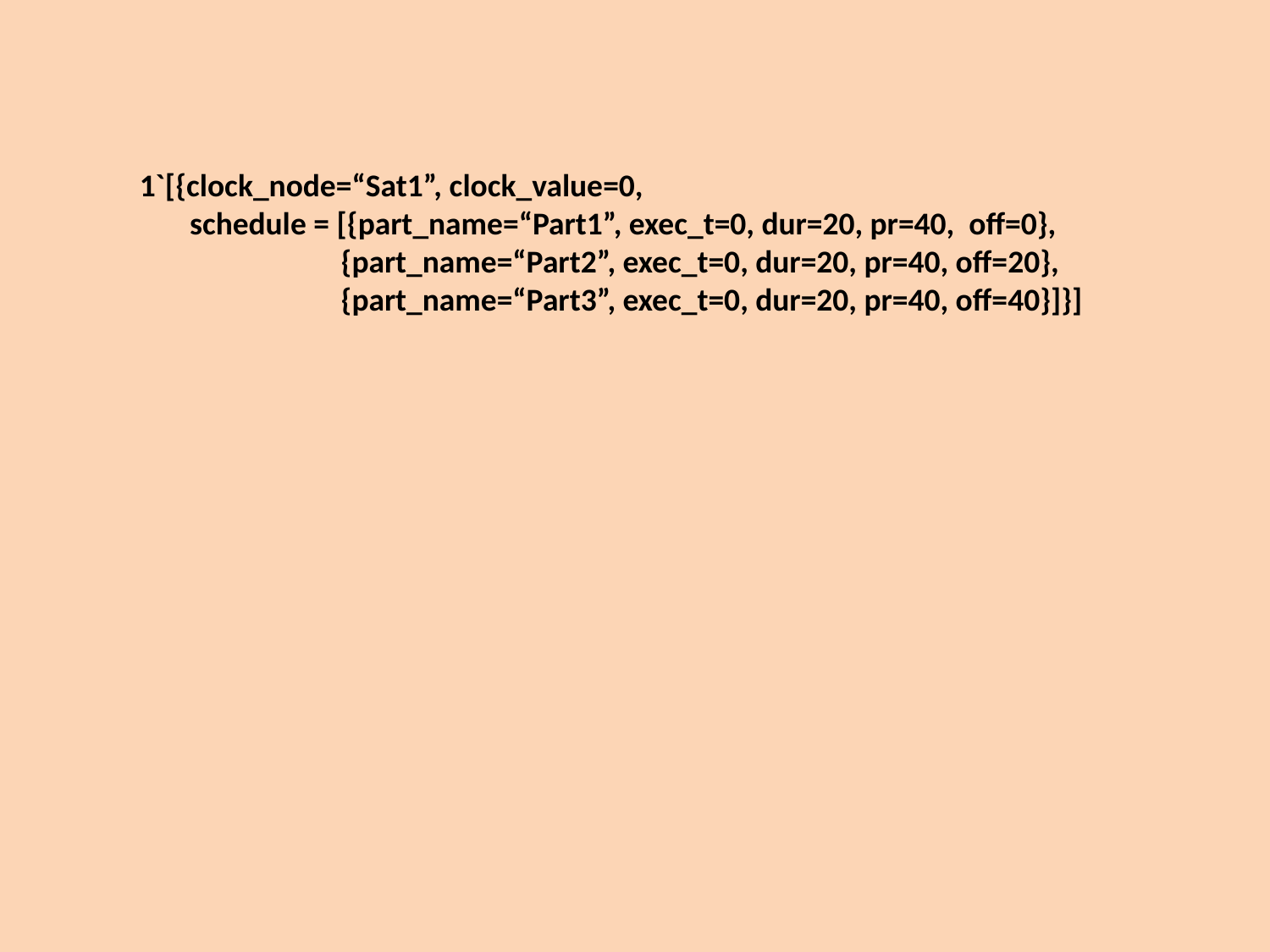

1`[{clock_node=“Sat1”, clock_value=0,
       schedule = [{part_name=“Part1”, exec_t=0, dur=20, pr=40,  off=0},
                            {part_name=“Part2”, exec_t=0, dur=20, pr=40, off=20},
                            {part_name=“Part3”, exec_t=0, dur=20, pr=40, off=40}]}]